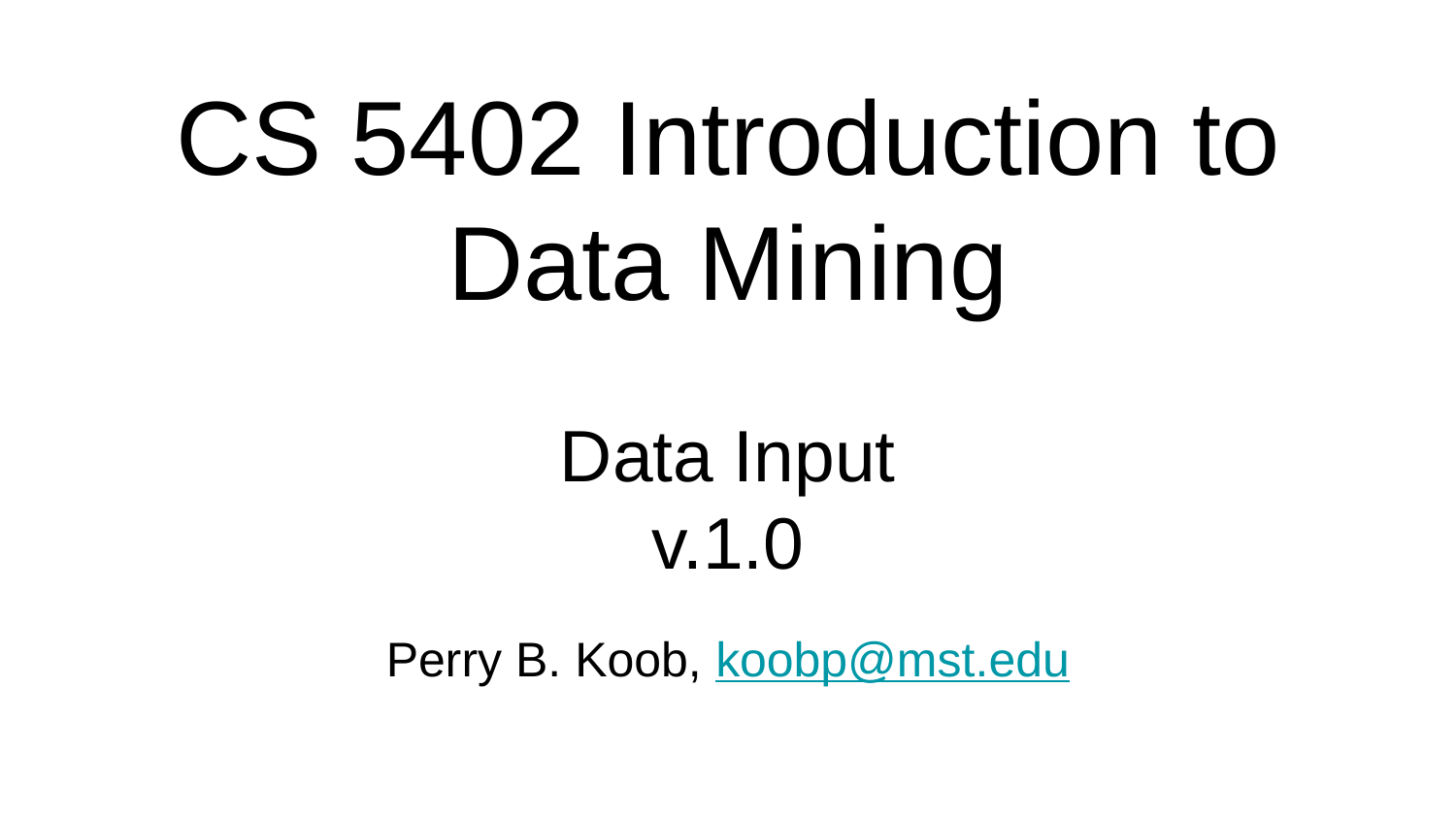

# CS 5402 Introduction to Data Mining

Data Input
v.1.0
Perry B. Koob, koobp@mst.edu